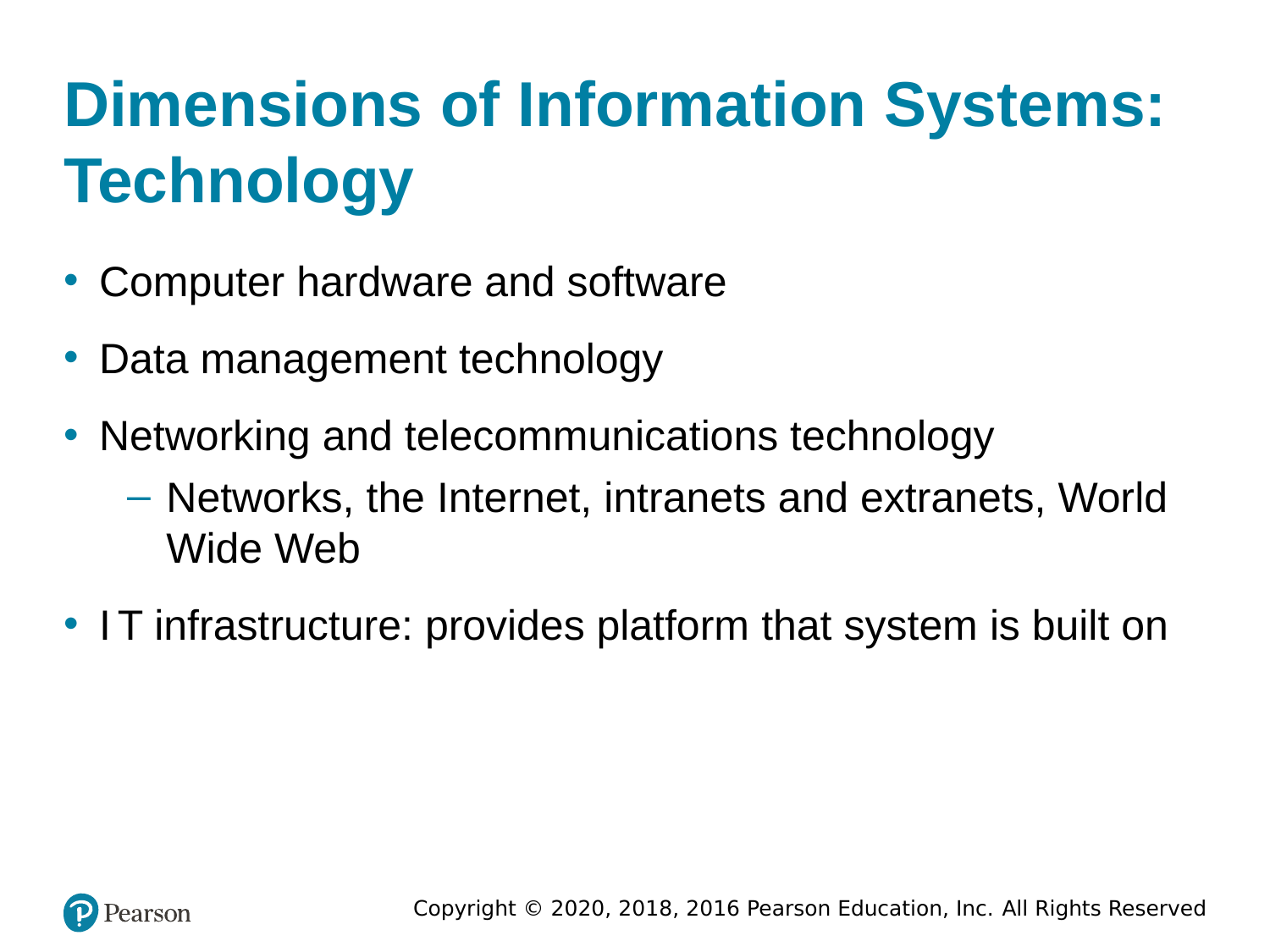

# Dimensions of Information Systems: Technology
Computer hardware and software
Data management technology
Networking and telecommunications technology
Networks, the Internet, intranets and extranets, World Wide Web
I T infrastructure: provides platform that system is built on